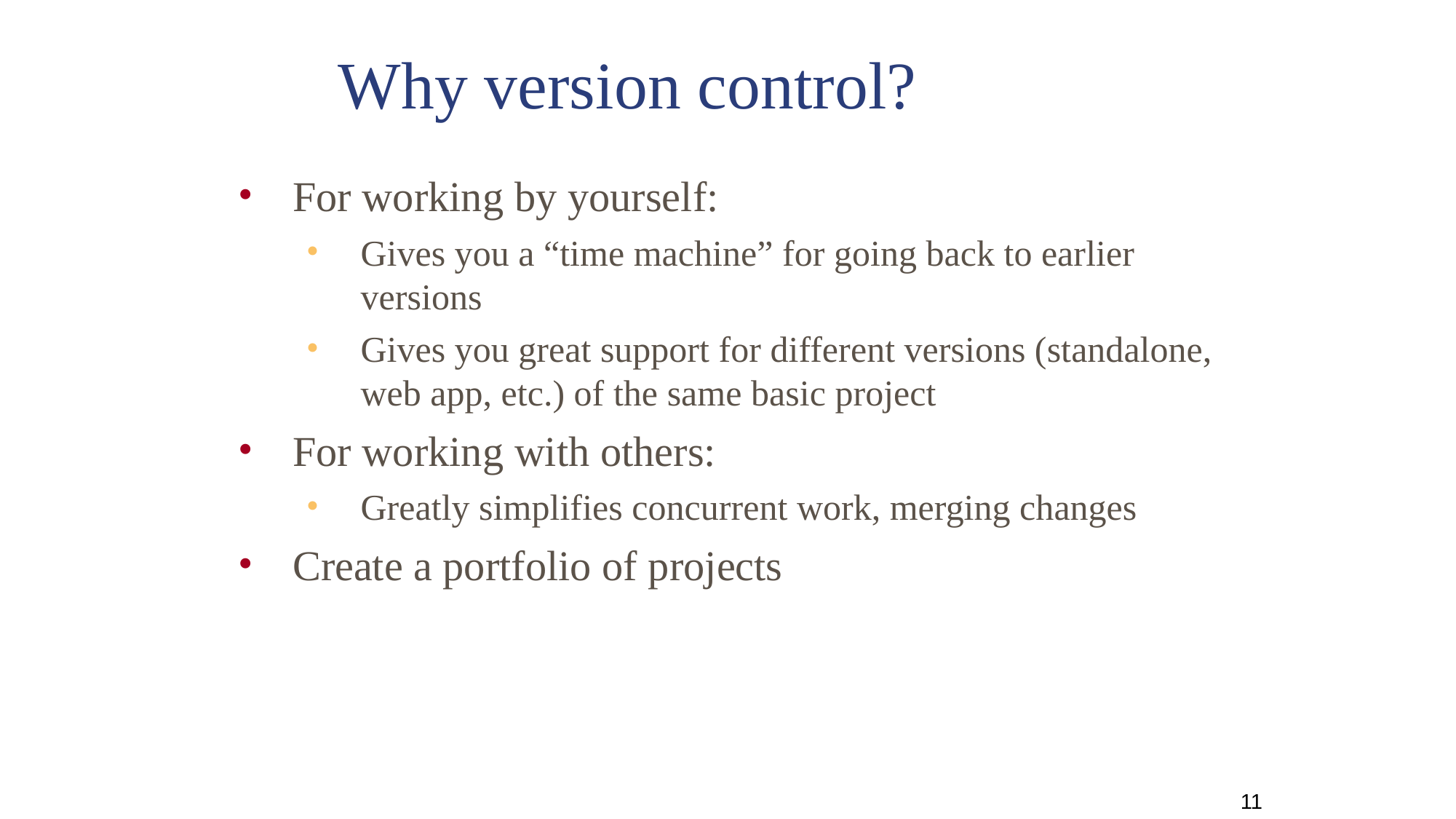

Why version control?
For working by yourself:
Gives you a “time machine” for going back to earlier versions
Gives you great support for different versions (standalone, web app, etc.) of the same basic project
For working with others:
Greatly simplifies concurrent work, merging changes
Create a portfolio of projects
11